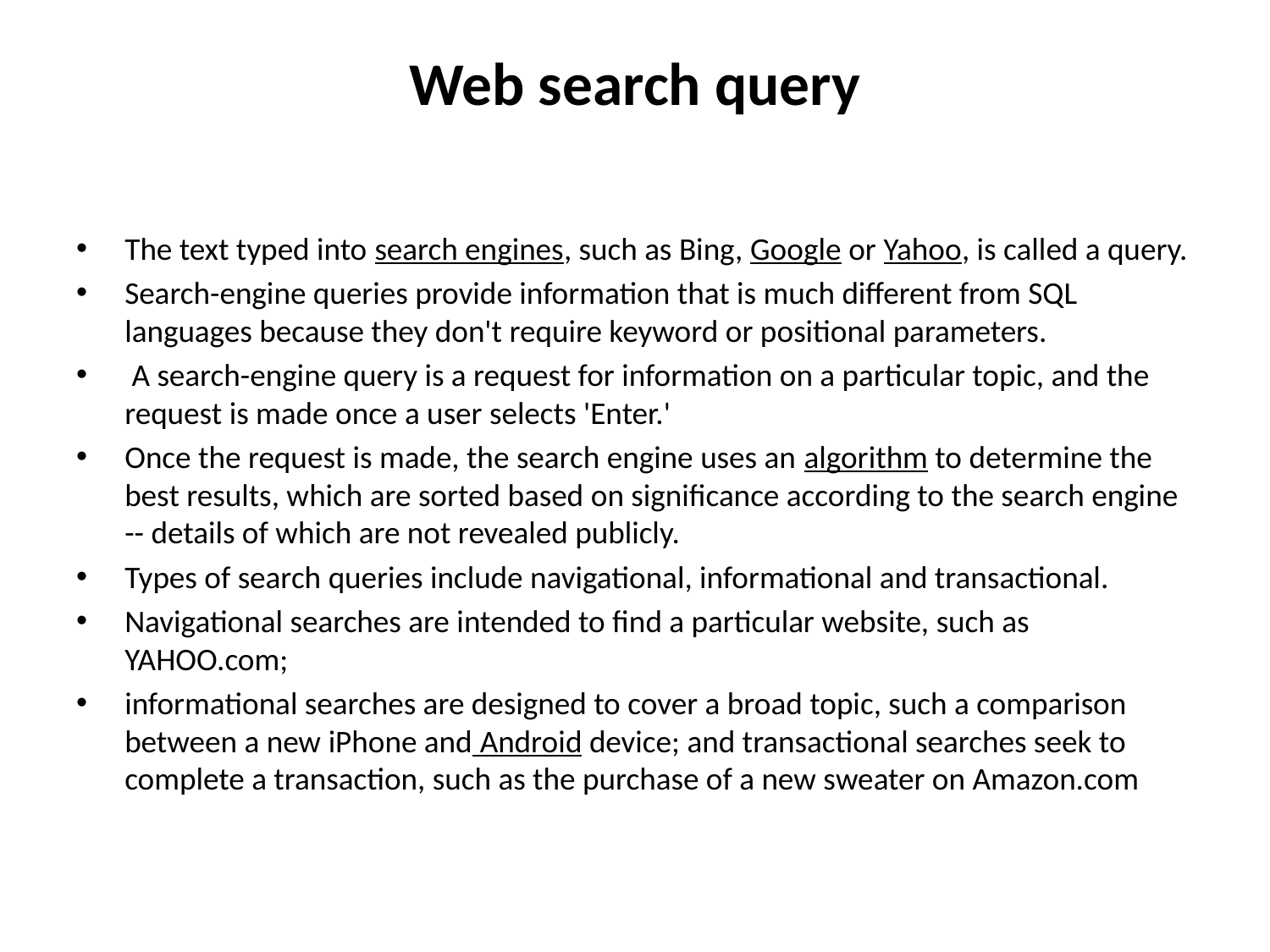

# Web search query
The text typed into search engines, such as Bing, Google or Yahoo, is called a query.
Search-engine queries provide information that is much different from SQL languages because they don't require keyword or positional parameters.
 A search-engine query is a request for information on a particular topic, and the request is made once a user selects 'Enter.'
Once the request is made, the search engine uses an algorithm to determine the best results, which are sorted based on significance according to the search engine -- details of which are not revealed publicly.
Types of search queries include navigational, informational and transactional.
Navigational searches are intended to find a particular website, such as YAHOO.com;
informational searches are designed to cover a broad topic, such a comparison between a new iPhone and Android device; and transactional searches seek to complete a transaction, such as the purchase of a new sweater on Amazon.com